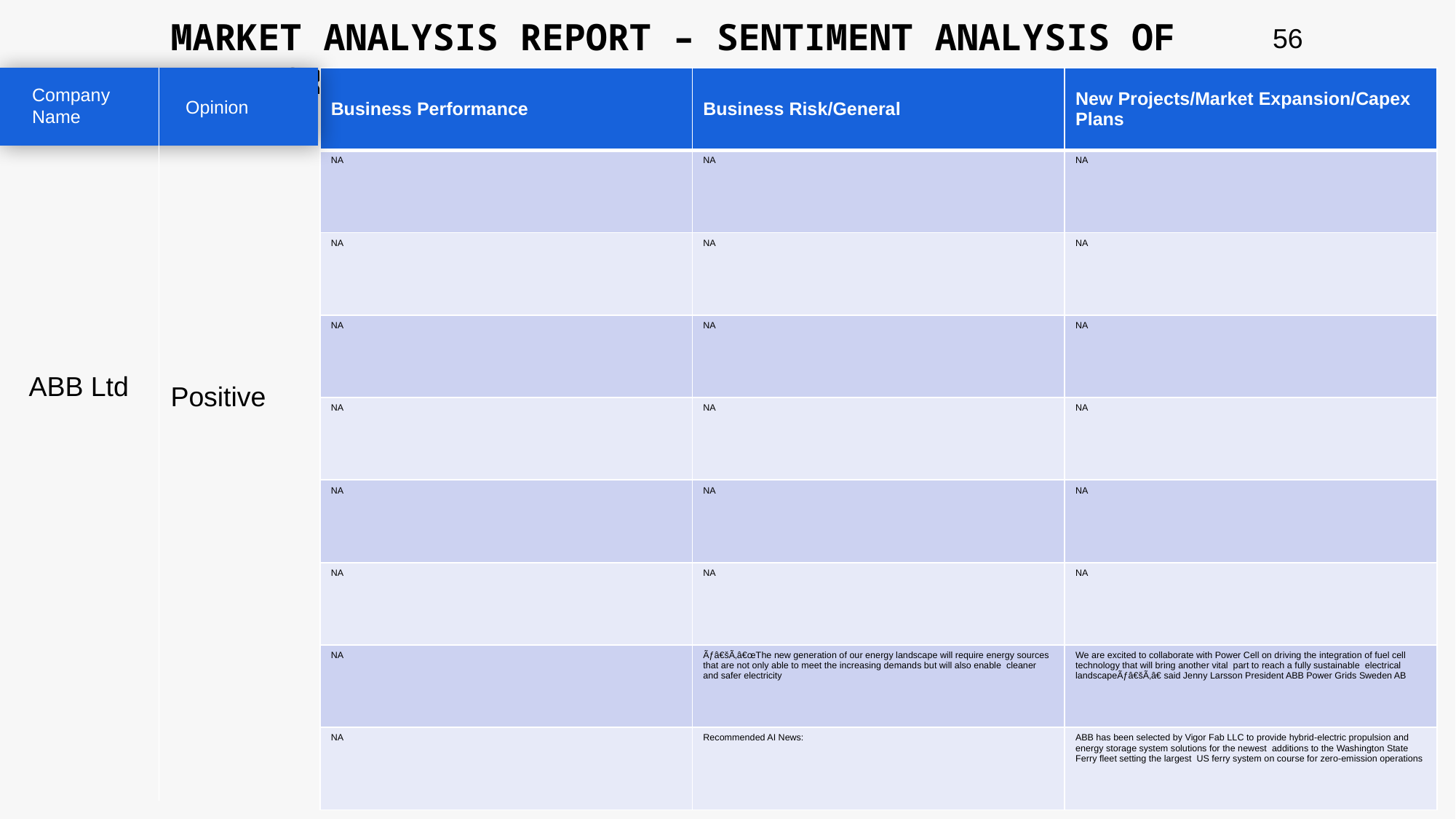

MARKET ANALYSIS REPORT – SENTIMENT ANALYSIS OF PEER GROUP
56

| Business Performance | Business Risk/General | New Projects/Market Expansion/Capex Plans |
| --- | --- | --- |
| NA | NA | NA |
| NA | NA | NA |
| NA | NA | NA |
| NA | NA | NA |
| NA | NA | NA |
| NA | NA | NA |
| NA | Ãƒâ€šÃ‚â€œThe new generation of our energy landscape will require energy sources that are not only able to meet the increasing demands but will also enable cleaner and safer electricity | We are excited to collaborate with Power Cell on driving the integration of fuel cell technology that will bring another vital part to reach a fully sustainable electrical landscapeÃƒâ€šÃ‚â€ said Jenny Larsson President ABB Power Grids Sweden AB |
| NA | Recommended AI News: | ABB has been selected by Vigor Fab LLC to provide hybrid-electric propulsion and energy storage system solutions for the newest additions to the Washington State Ferry fleet setting the largest US ferry system on course for zero-emission operations |
Company Name
Opinion
ABB Ltd
Positive